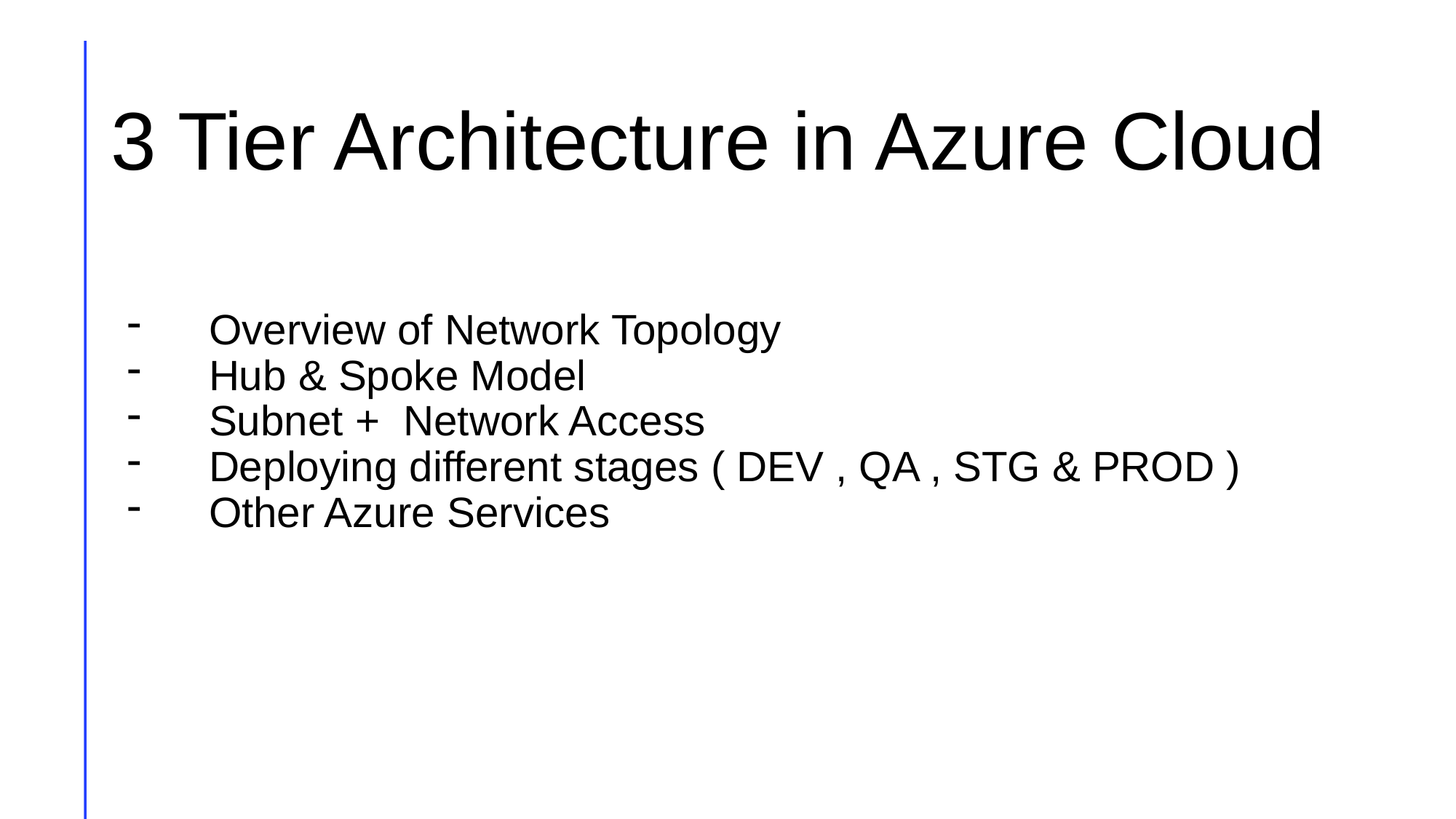

# 3 Tier Architecture in Azure Cloud
Overview of Network Topology
Hub & Spoke Model
Subnet +  Network Access
Deploying different stages ( DEV , QA , STG & PROD )
Other Azure Services